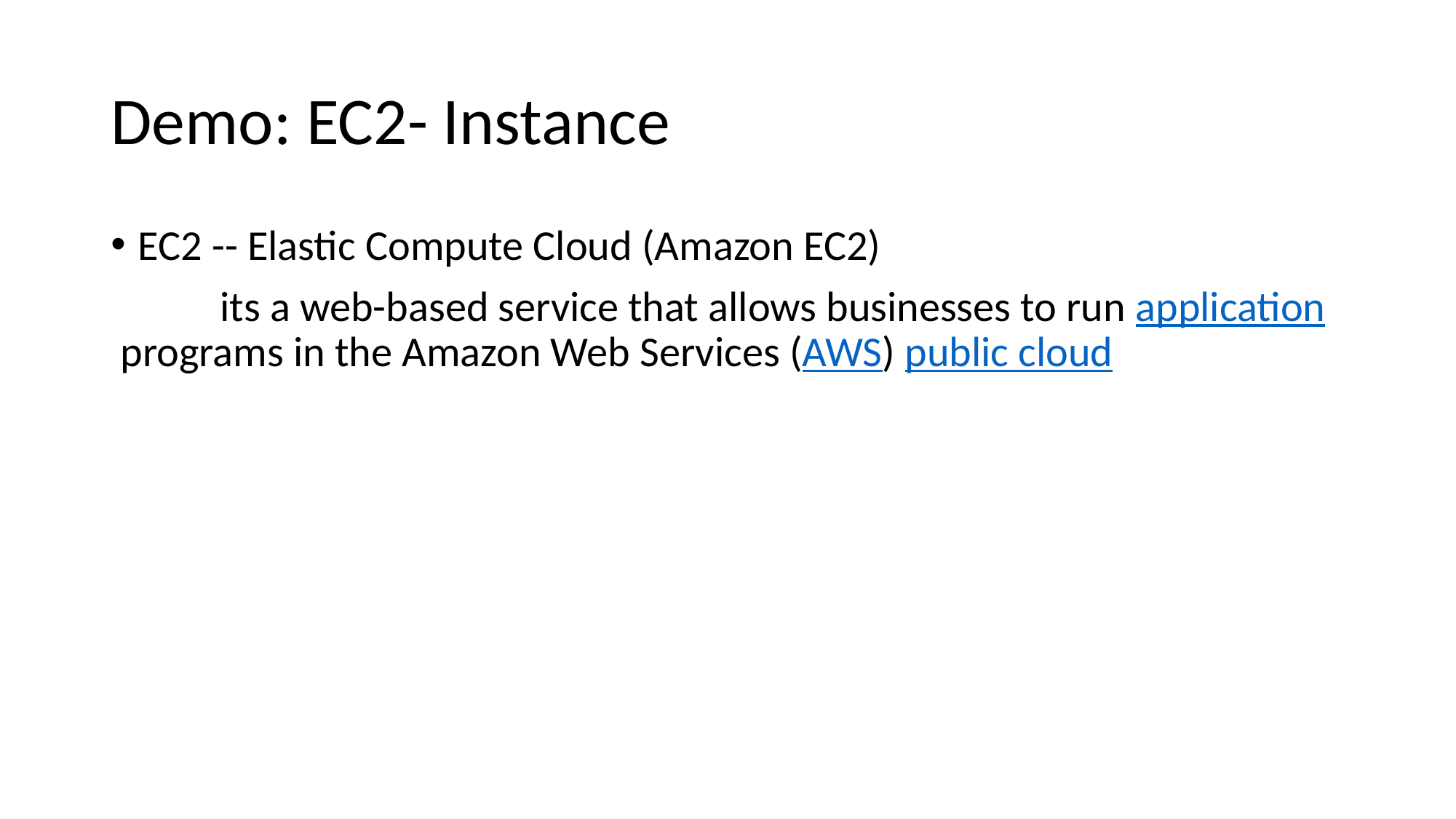

# Demo: EC2- Instance
EC2 -- Elastic Compute Cloud (Amazon EC2)
	its a web-based service that allows businesses to run application programs in the Amazon Web Services (AWS) public cloud